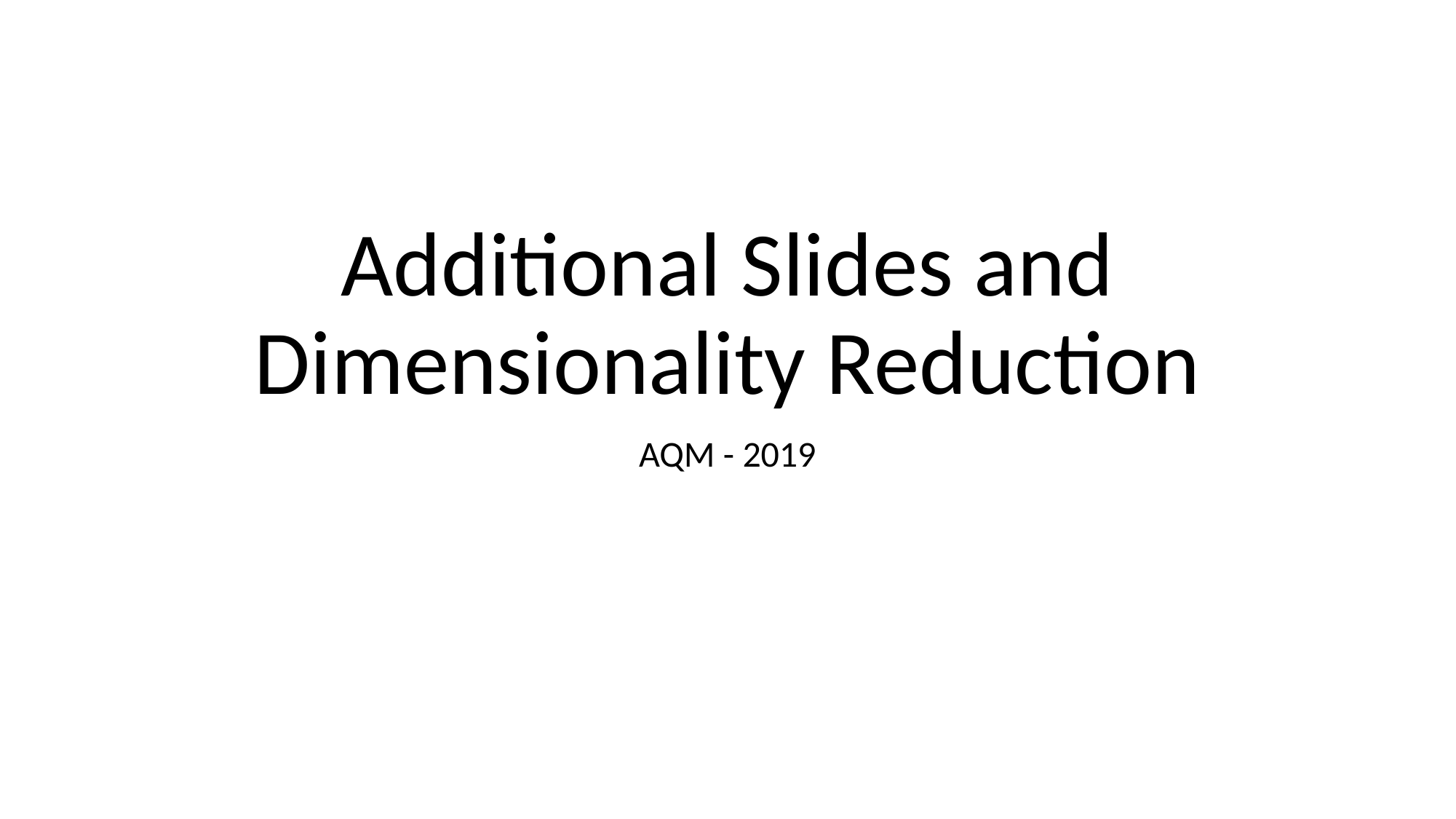

# Additional Slides and Dimensionality Reduction
AQM - 2019